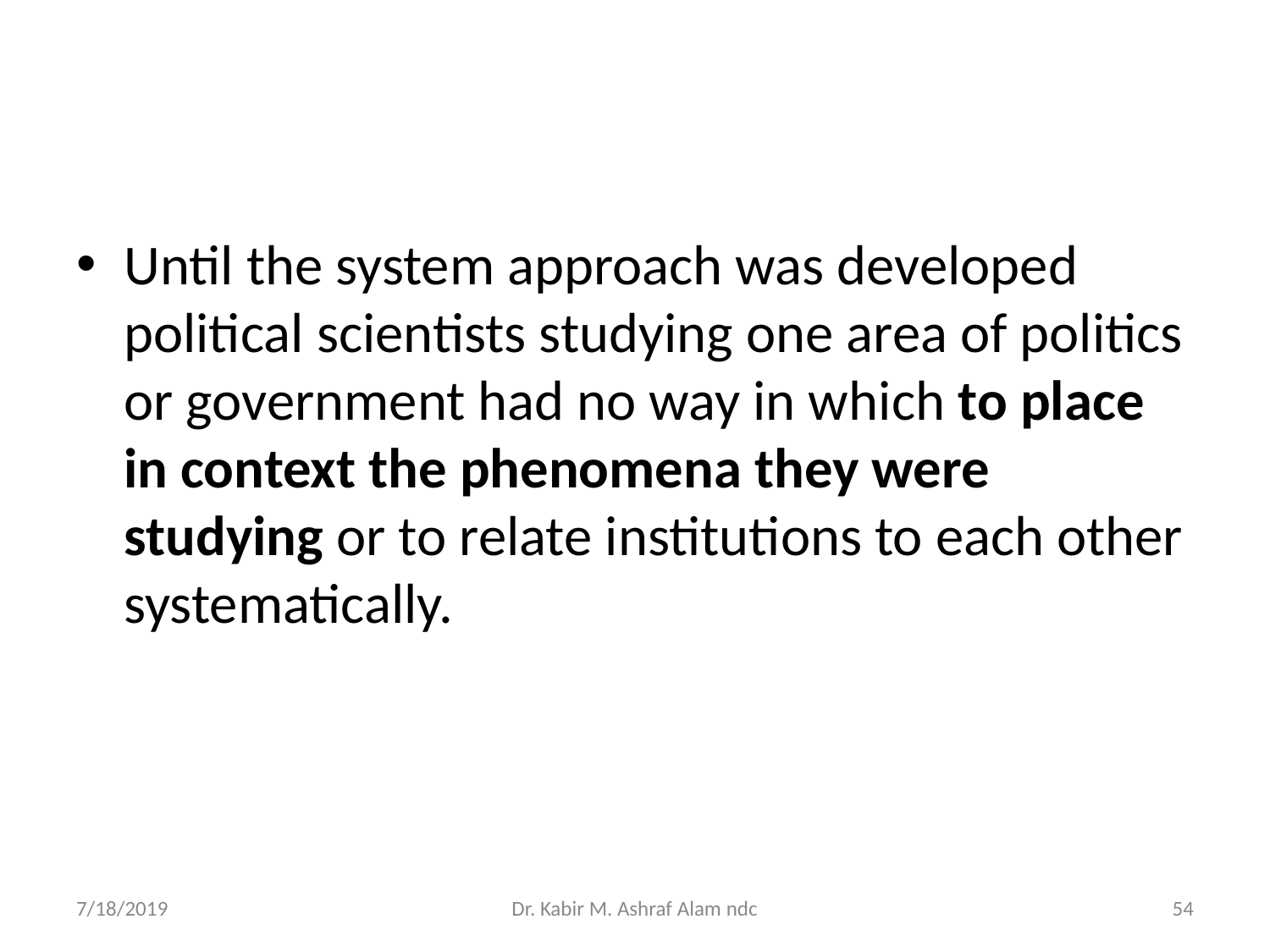

#
Until the system approach was developed political scientists studying one area of politics or government had no way in which to place in context the phenomena they were studying or to relate institutions to each other systematically.
7/18/2019
Dr. Kabir M. Ashraf Alam ndc
54